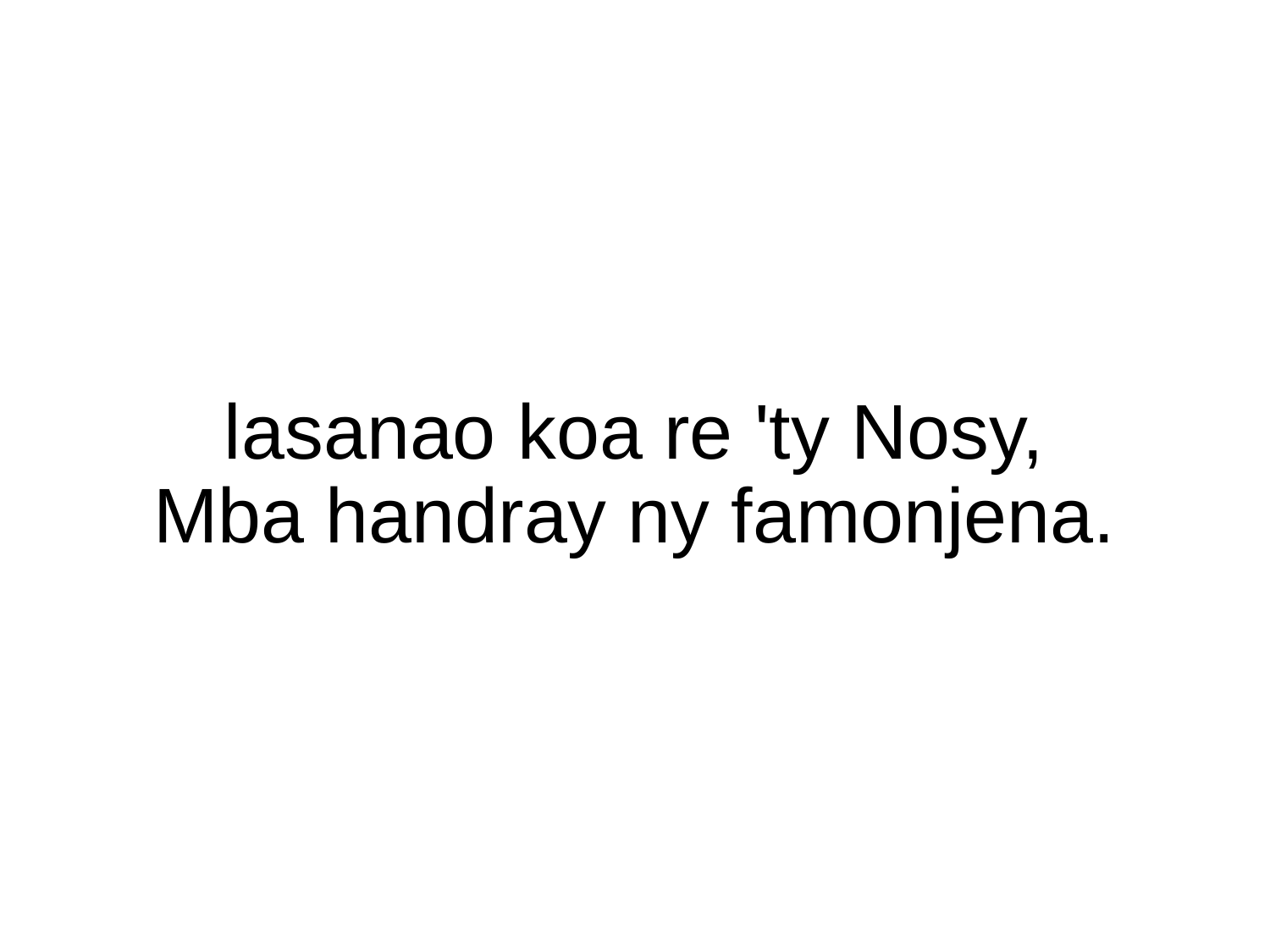

lasanao koa re 'ty Nosy,
Mba handray ny famonjena.